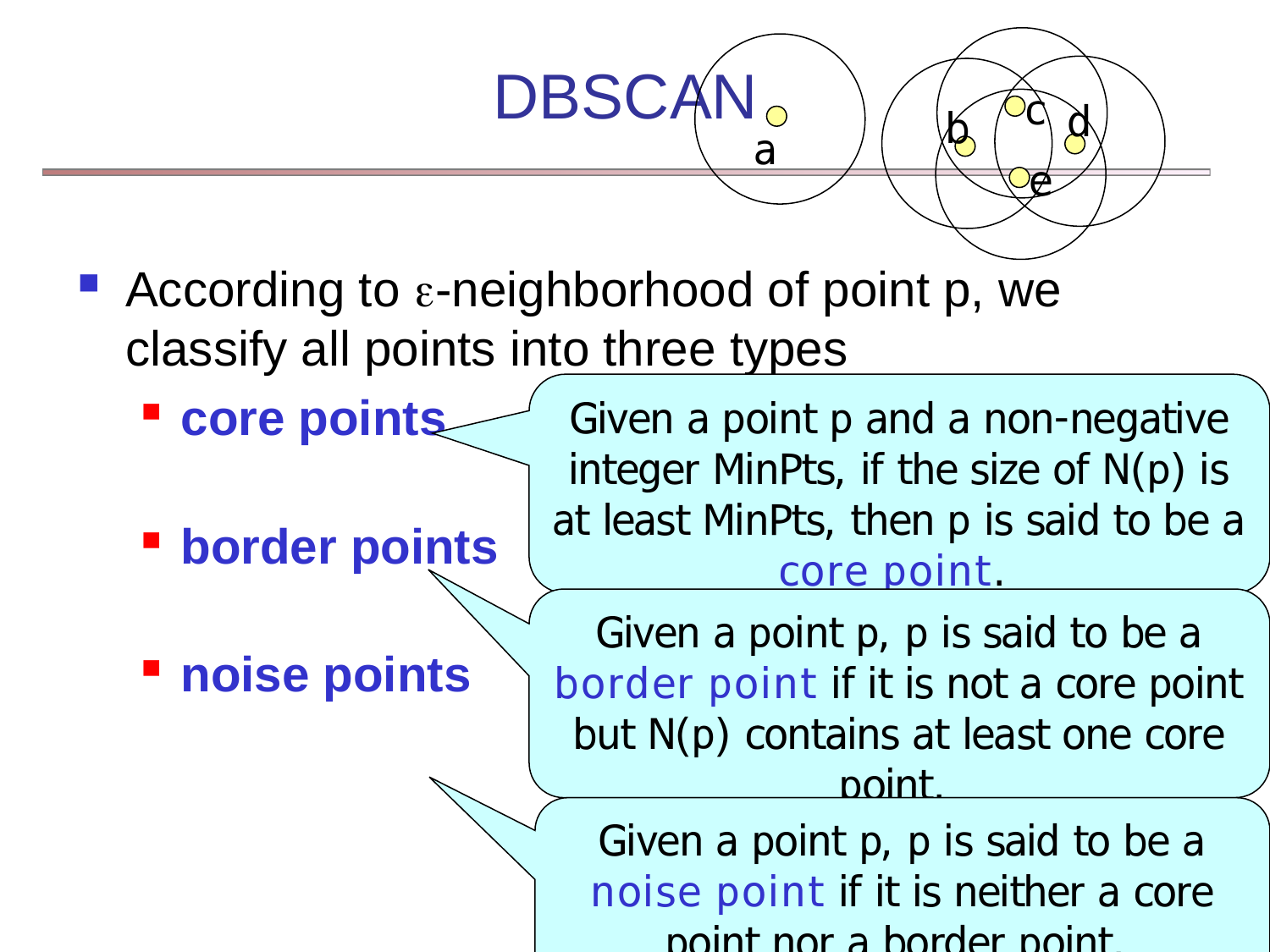

# DBSCAN

c
d

b

a

e

According to ε-neighborhood of point p, we classify all points into three types
core points
border points
noise points
Given a point p and a non-negative integer MinPts, if the size of N(p) is at least MinPts, then p is said to be a core point.
Given a point p, p is said to be a border point if it is not a core point but N(p) contains at least one core point.
Given a point p, p is said to be a noise point if it is neither a core point nor a border point.